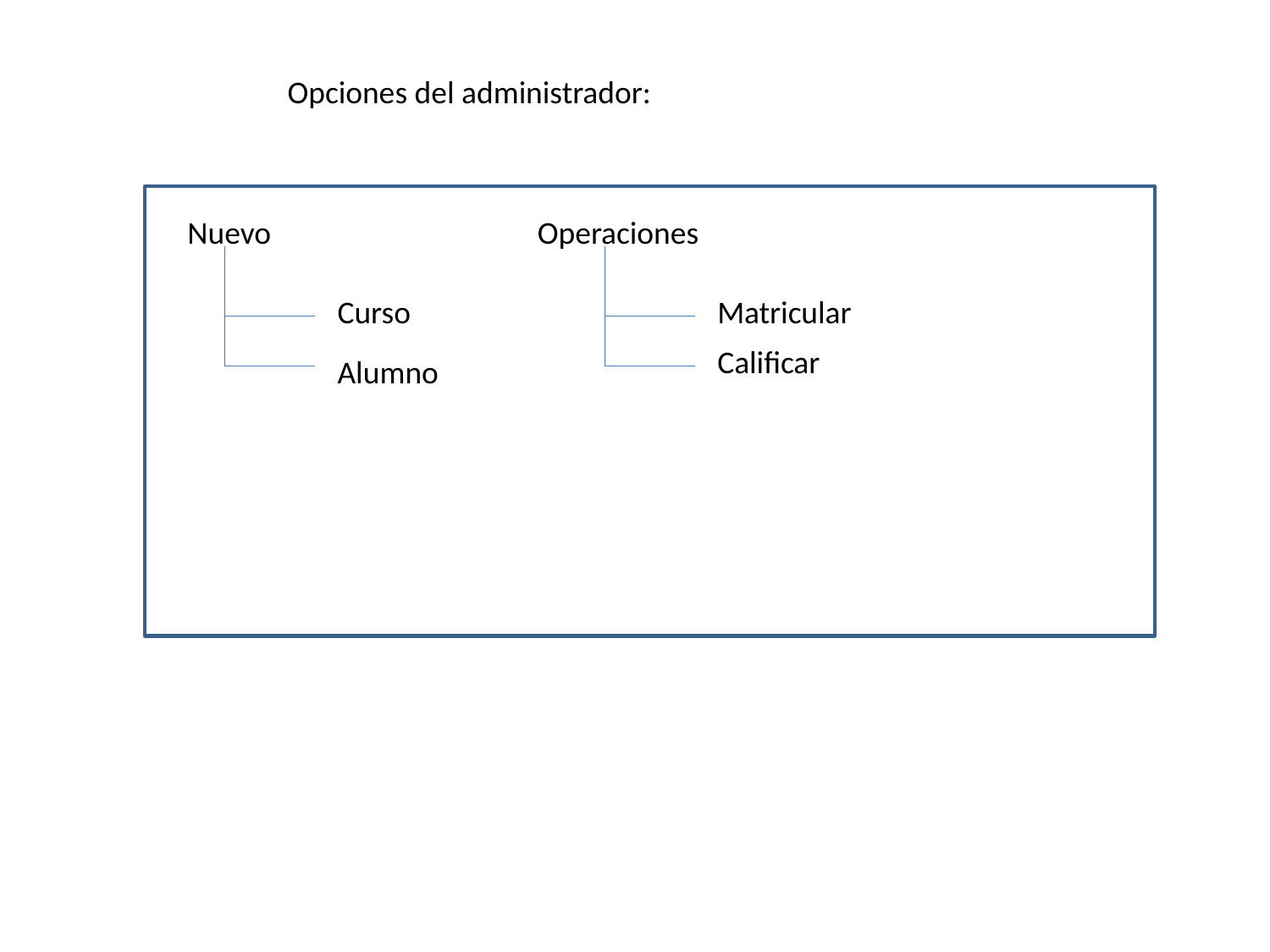

Opciones del administrador:

Nuevo
Operaciones
Curso
Matricular
Calificar
Alumno